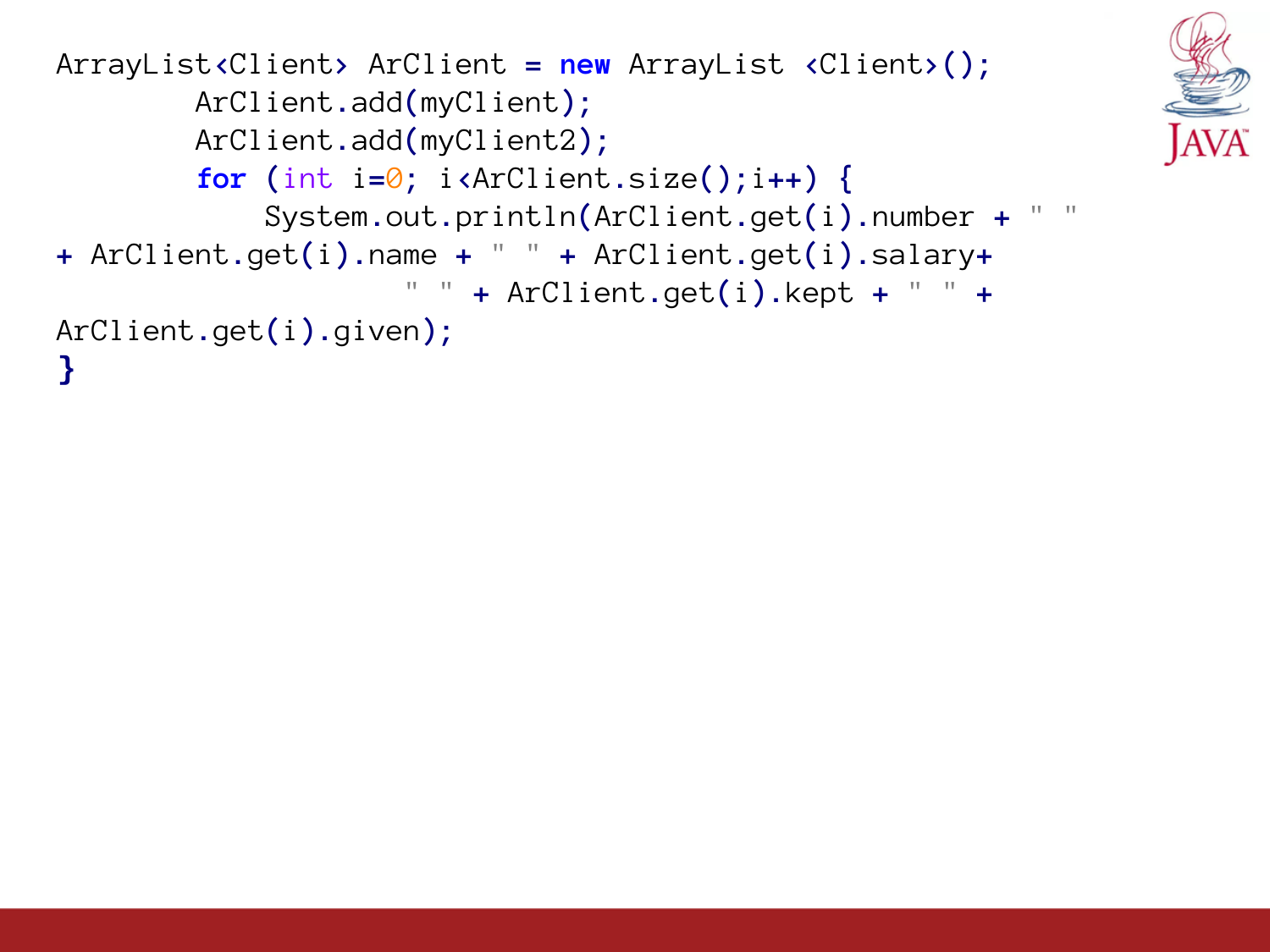

ArrayList<Client> ArClient = new ArrayList <Client>();
        ArClient.add(myClient);
        ArClient.add(myClient2);
        for (int i=0; i<ArClient.size();i++) {
            System.out.println(ArClient.get(i).number + " " + ArClient.get(i).name + " " + ArClient.get(i).salary+
                    " " + ArClient.get(i).kept + " " + ArClient.get(i).given);
}